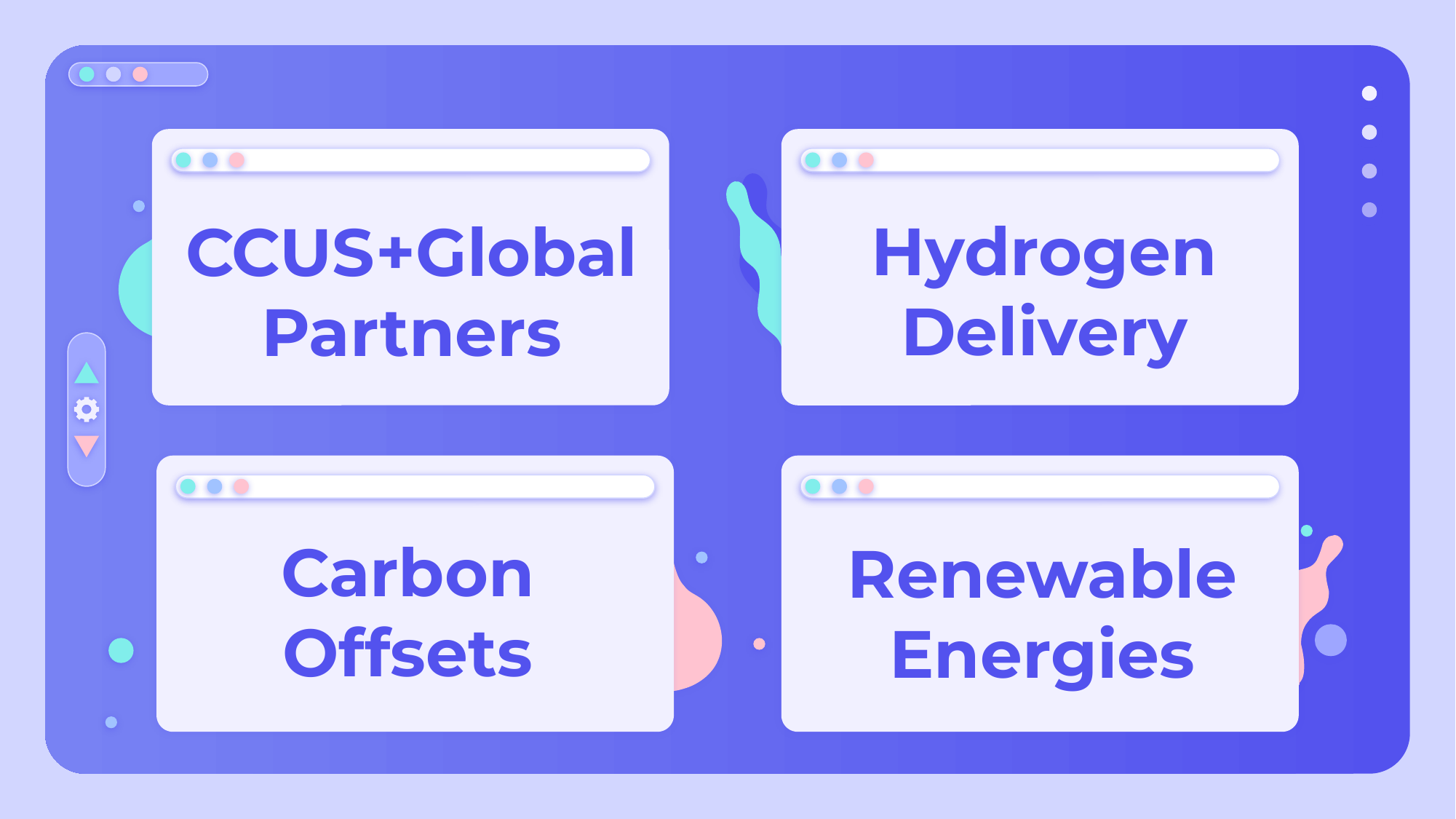

Hydrogen
Delivery
# CCUS+Global Partners

Carbon Offsets
Renewable Energies